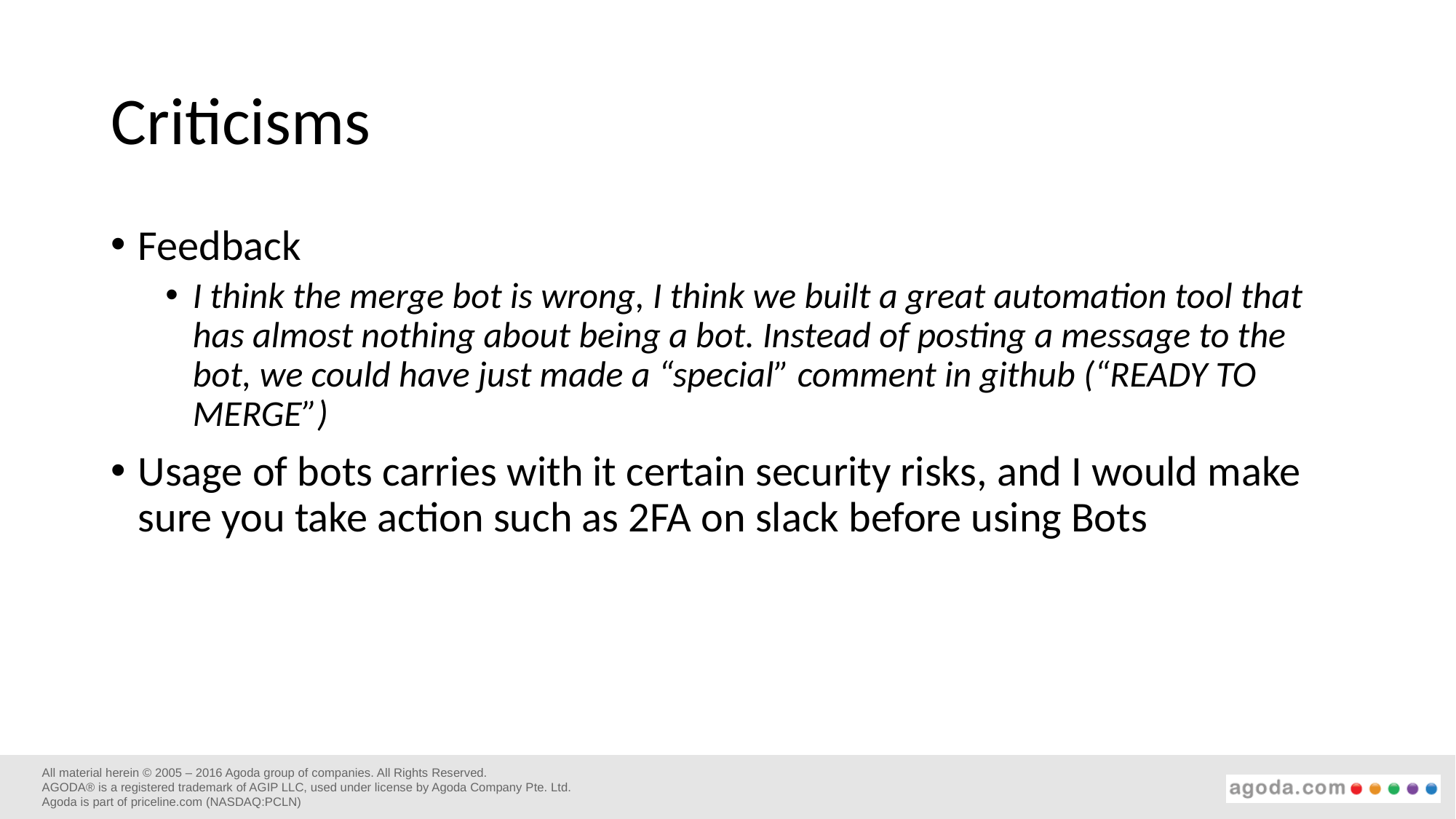

# Criticisms
Feedback
I think the merge bot is wrong, I think we built a great automation tool that has almost nothing about being a bot. Instead of posting a message to the bot, we could have just made a “special” comment in github (“READY TO MERGE”)
Usage of bots carries with it certain security risks, and I would make sure you take action such as 2FA on slack before using Bots